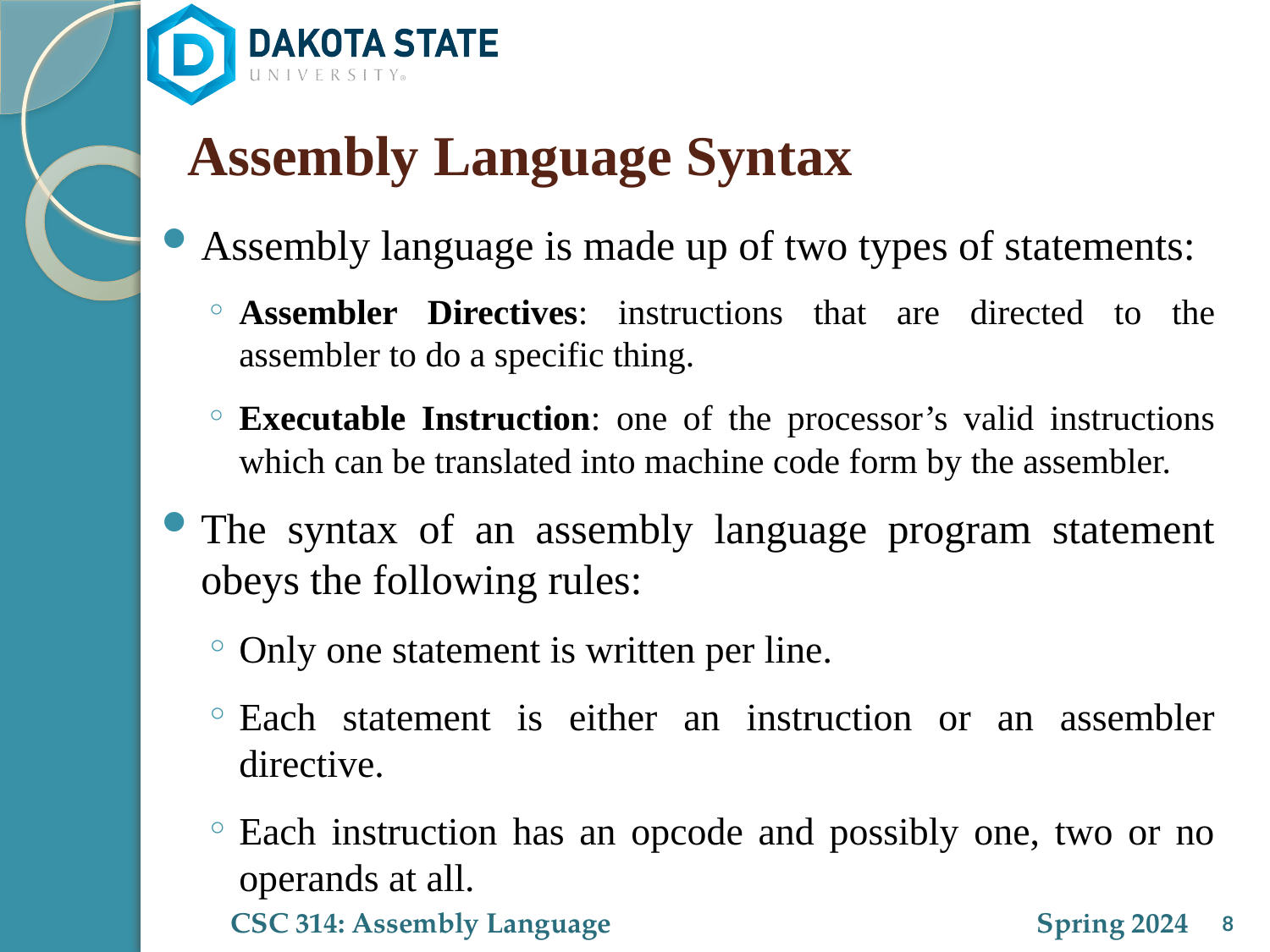

# Assembly Language Syntax
Assembly language is made up of two types of statements:
Assembler Directives: instructions that are directed to the assembler to do a specific thing.
Executable Instruction: one of the processor’s valid instructions which can be translated into machine code form by the assembler.
The syntax of an assembly language program statement obeys the following rules:
Only one statement is written per line.
Each statement is either an instruction or an assembler directive.
Each instruction has an opcode and possibly one, two or no operands at all.
8